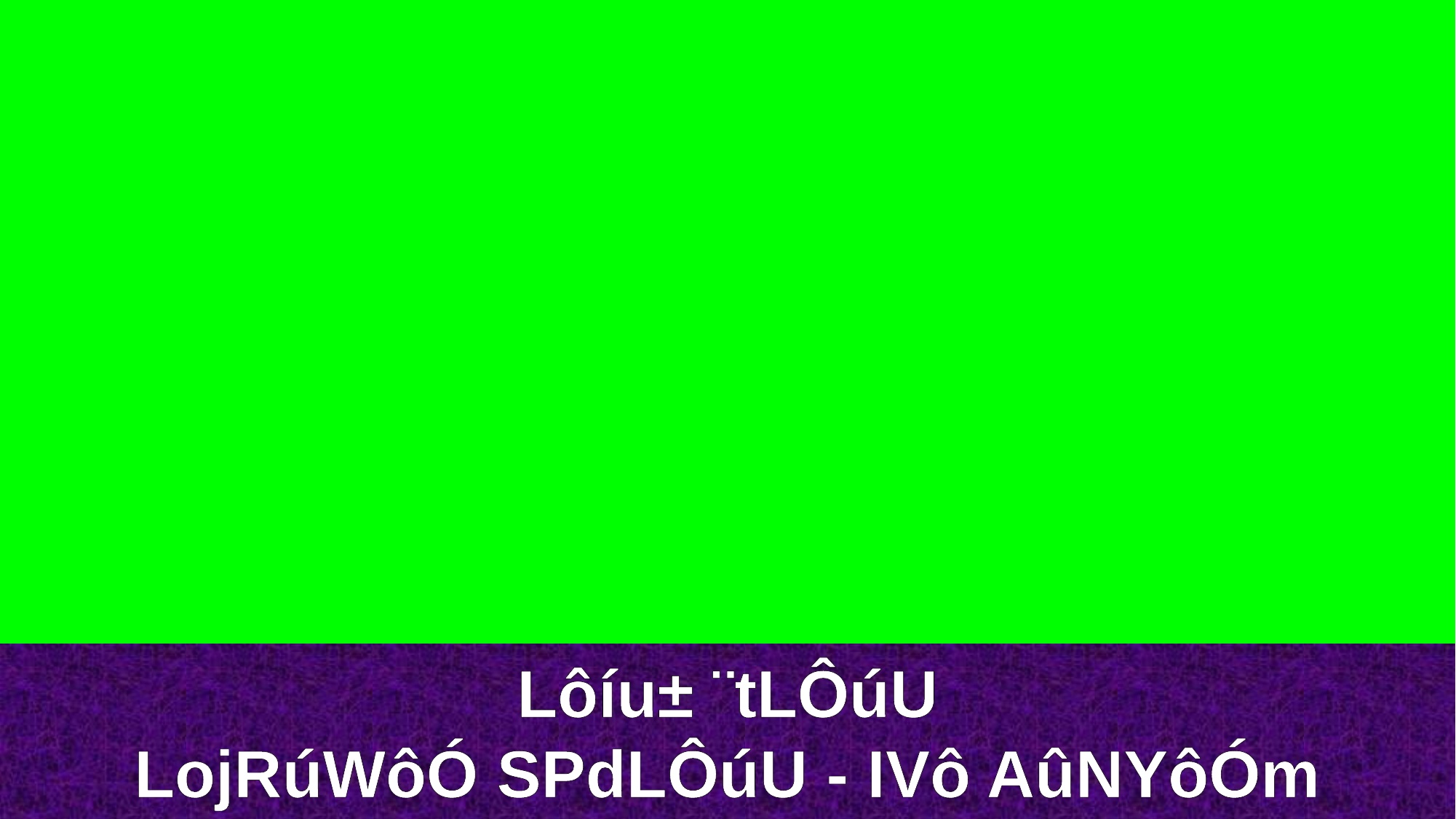

Lôíu± ¨tLÔúU
LojRúWôÓ SPdLÔúU - IVô AûNYôÓm